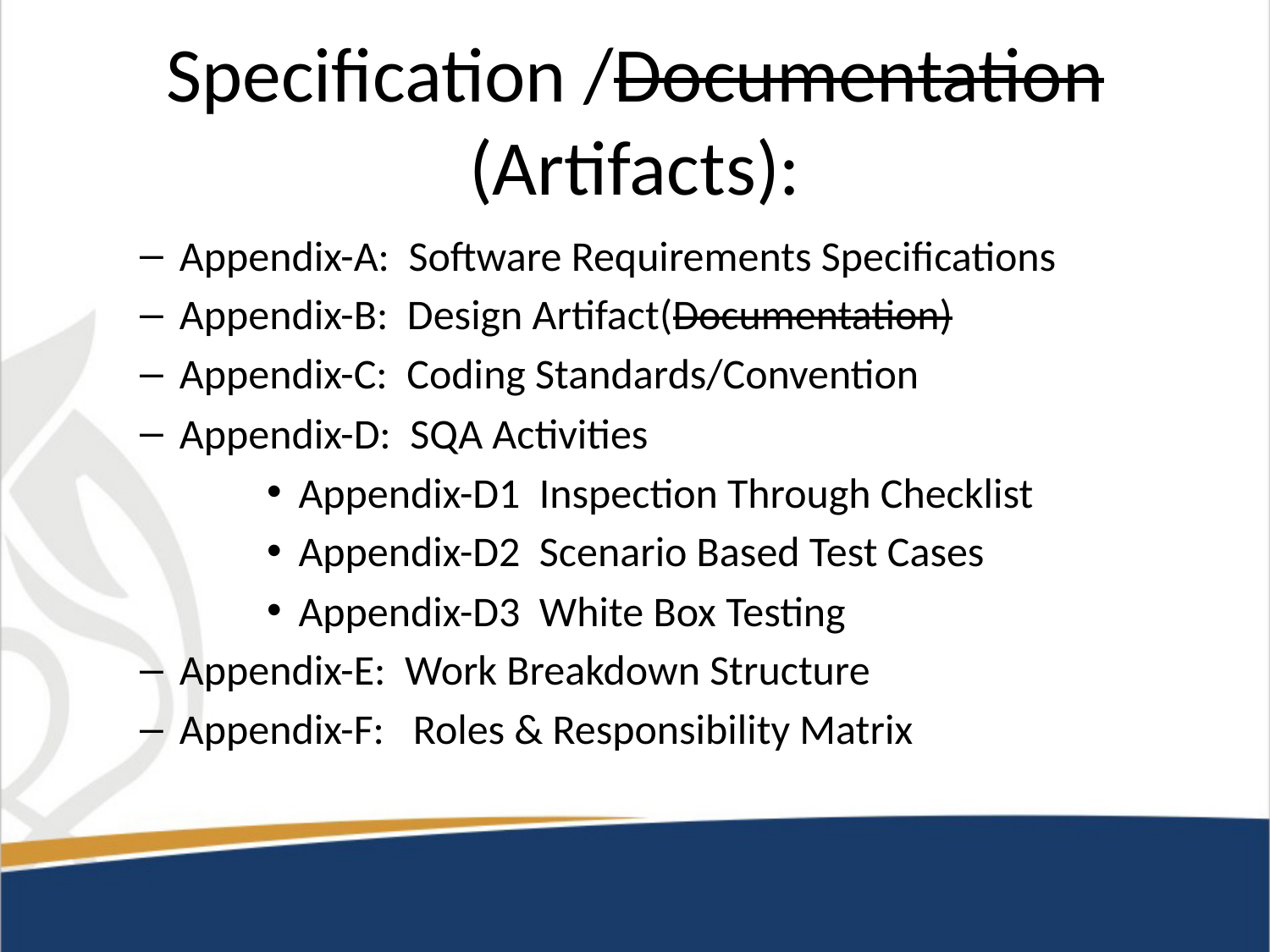

# Specification /Documentation (Artifacts):
Appendix-A:  Software Requirements Specifications
Appendix-B:  Design Artifact(Documentation)
Appendix-C:  Coding Standards/Convention
Appendix-D:  SQA Activities
Appendix-D1  Inspection Through Checklist
Appendix-D2  Scenario Based Test Cases
Appendix-D3  White Box Testing
Appendix-E:  Work Breakdown Structure
Appendix-F:   Roles & Responsibility Matrix